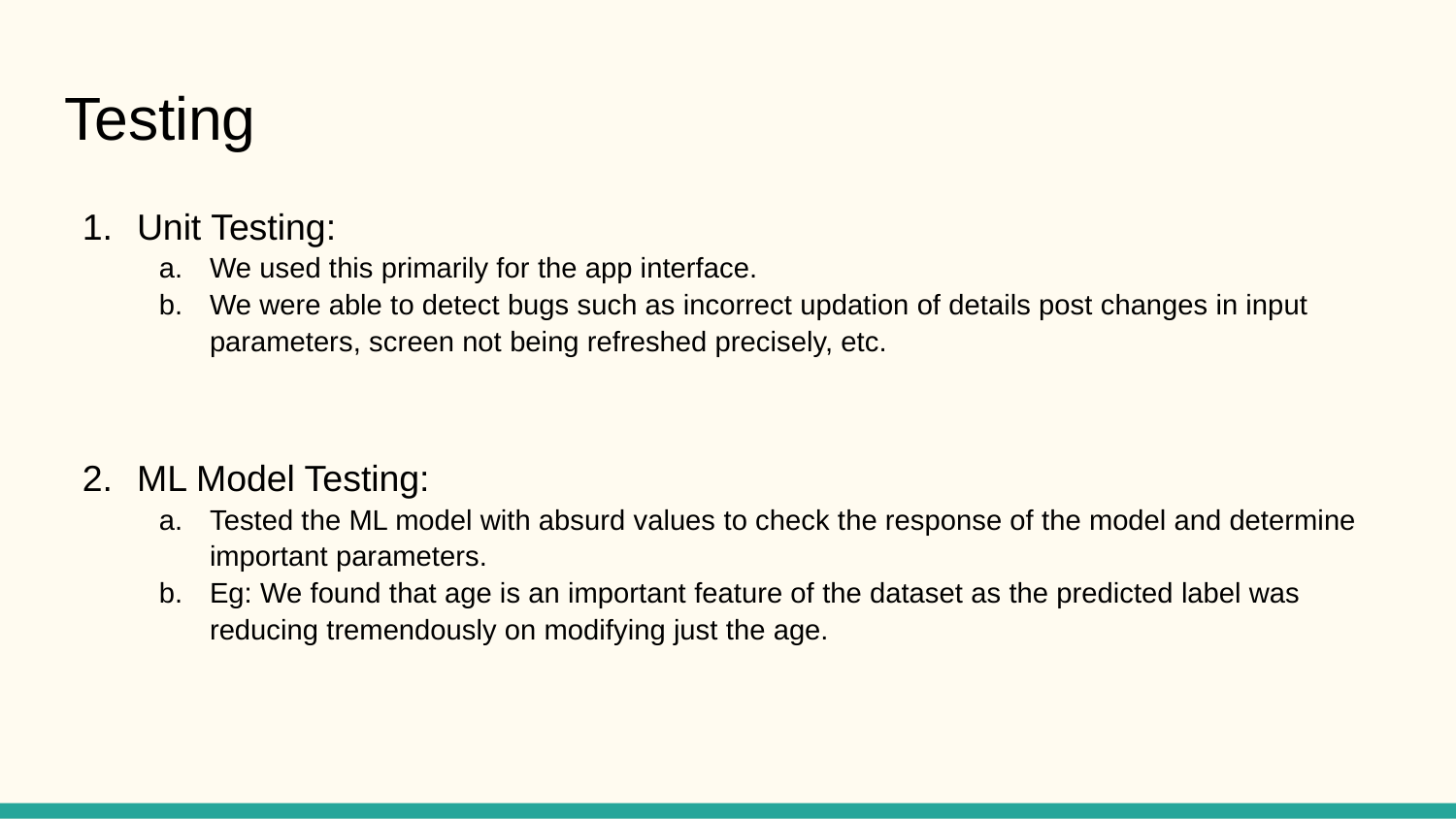

# Testing
Unit Testing:
We used this primarily for the app interface.
We were able to detect bugs such as incorrect updation of details post changes in input parameters, screen not being refreshed precisely, etc.

ML Model Testing:
Tested the ML model with absurd values to check the response of the model and determine important parameters.
Eg: We found that age is an important feature of the dataset as the predicted label was reducing tremendously on modifying just the age.